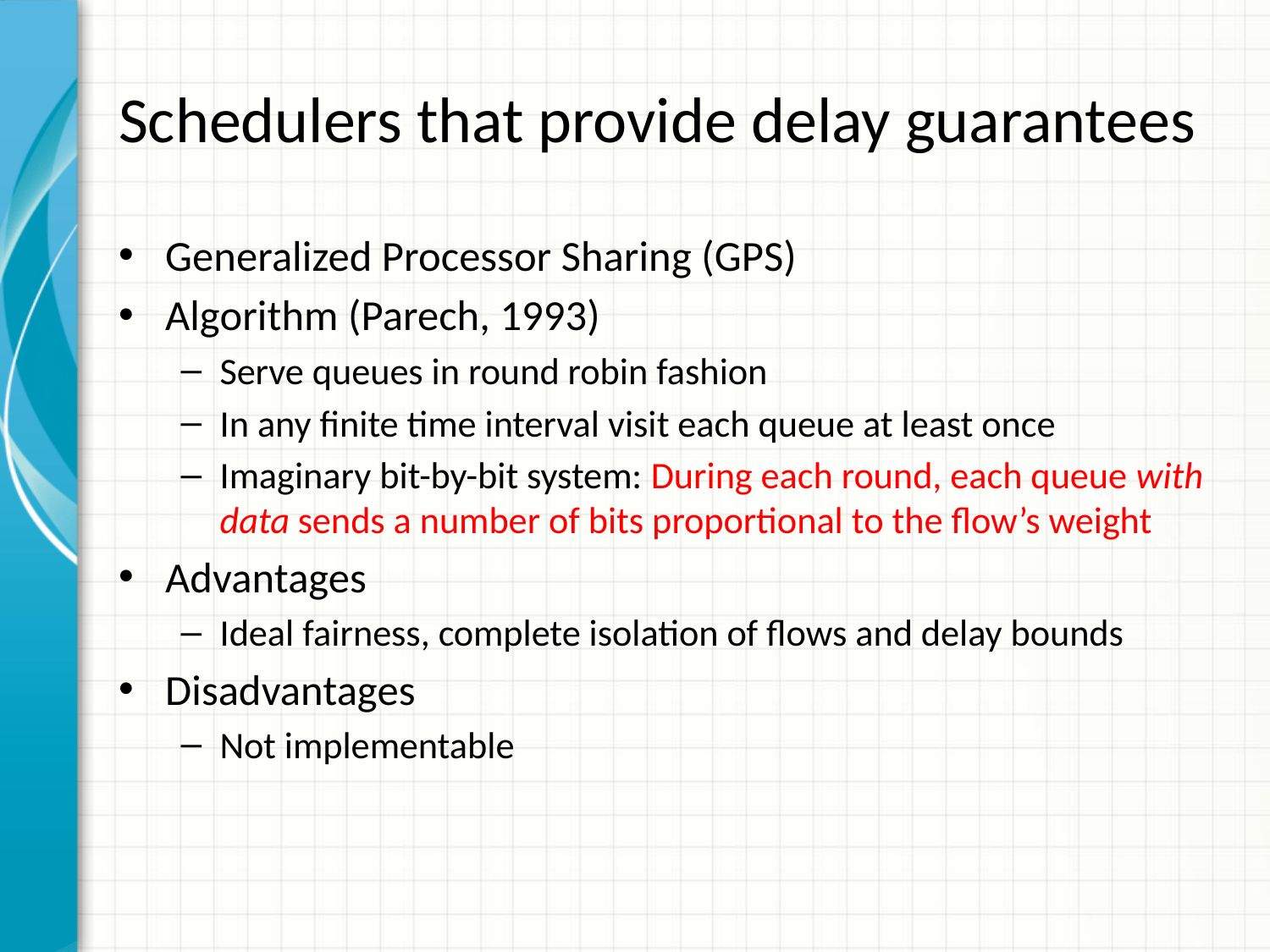

# Schedulers that provide delay guarantees
Generalized Processor Sharing (GPS)
Algorithm (Parech, 1993)
Serve queues in round robin fashion
In any finite time interval visit each queue at least once
Imaginary bit-by-bit system: During each round, each queue with data sends a number of bits proportional to the flow’s weight
Advantages
Ideal fairness, complete isolation of flows and delay bounds
Disadvantages
Not implementable